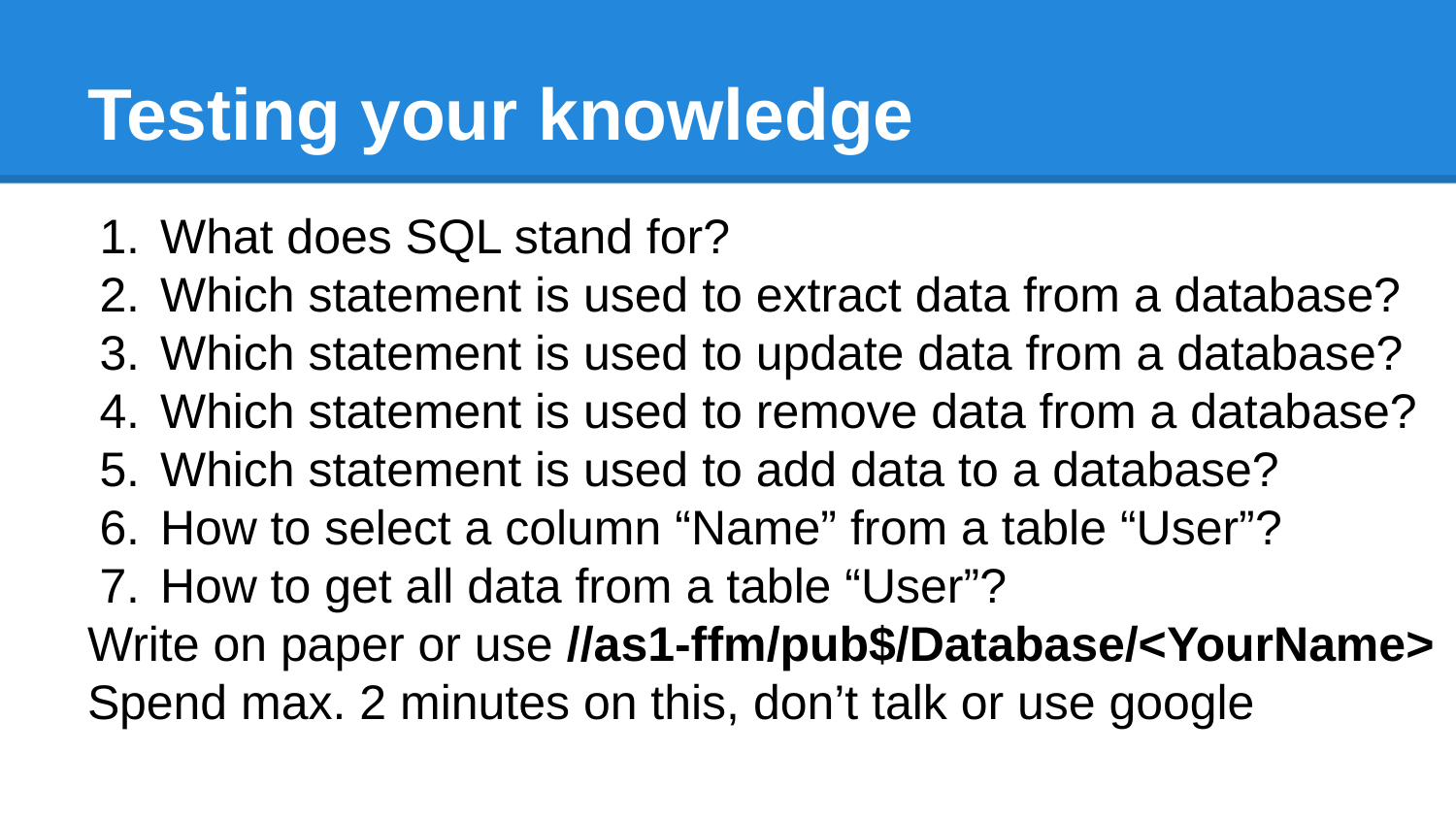

# Testing your knowledge
What does SQL stand for?
Which statement is used to extract data from a database?
Which statement is used to update data from a database?
Which statement is used to remove data from a database?
Which statement is used to add data to a database?
How to select a column “Name” from a table “User”?
How to get all data from a table “User”?
Write on paper or use //as1-ffm/pub$/Database/<YourName>
Spend max. 2 minutes on this, don’t talk or use google